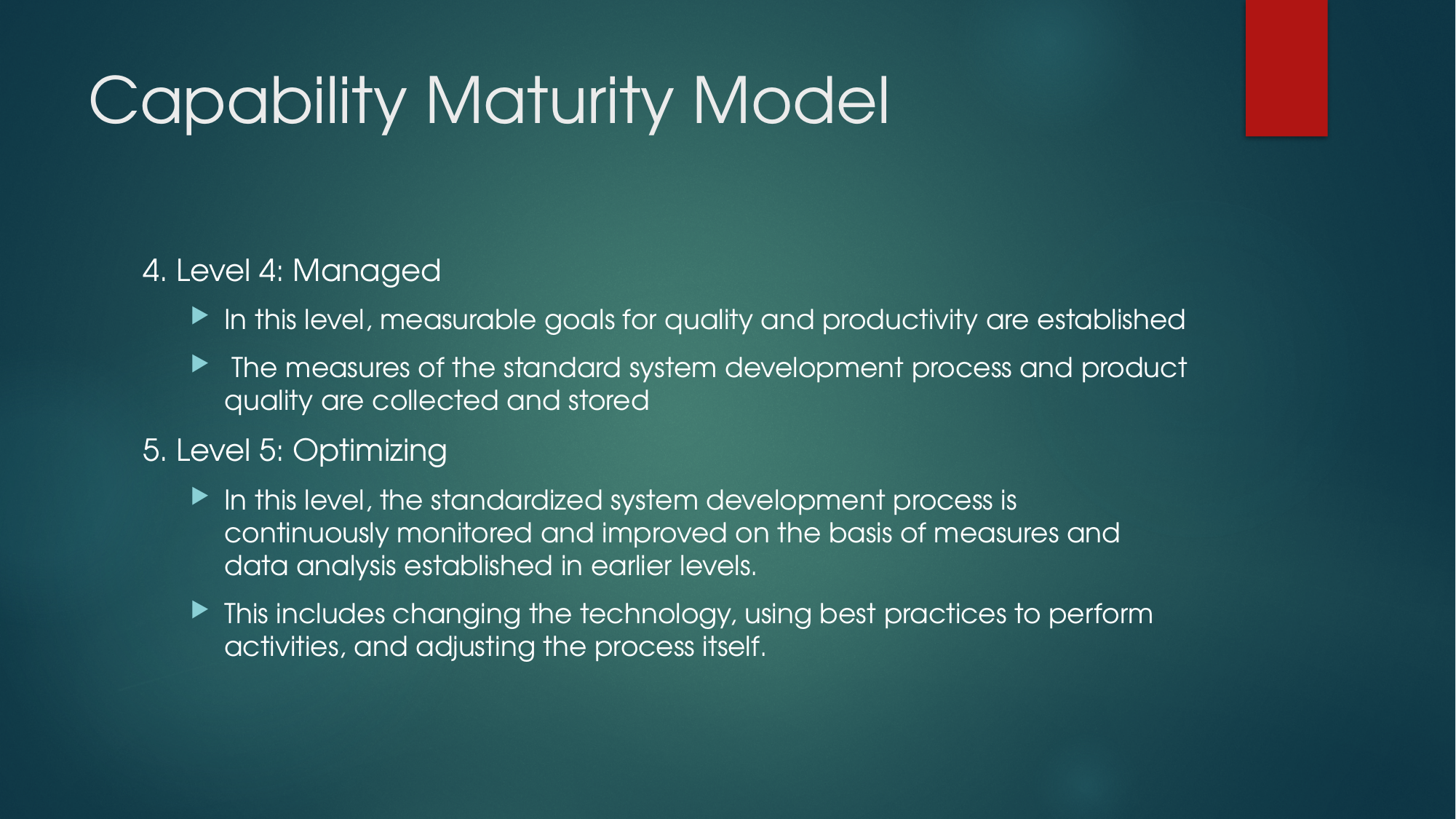

# Capability Maturity Model
4. Level 4: Managed
In this level, measurable goals for quality and productivity are established
 The measures of the standard system development process and product quality are collected and stored
5. Level 5: Optimizing
In this level, the standardized system development process is continuously monitored and improved on the basis of measures and data analysis established in earlier levels.
This includes changing the technology, using best practices to perform activities, and adjusting the process itself.